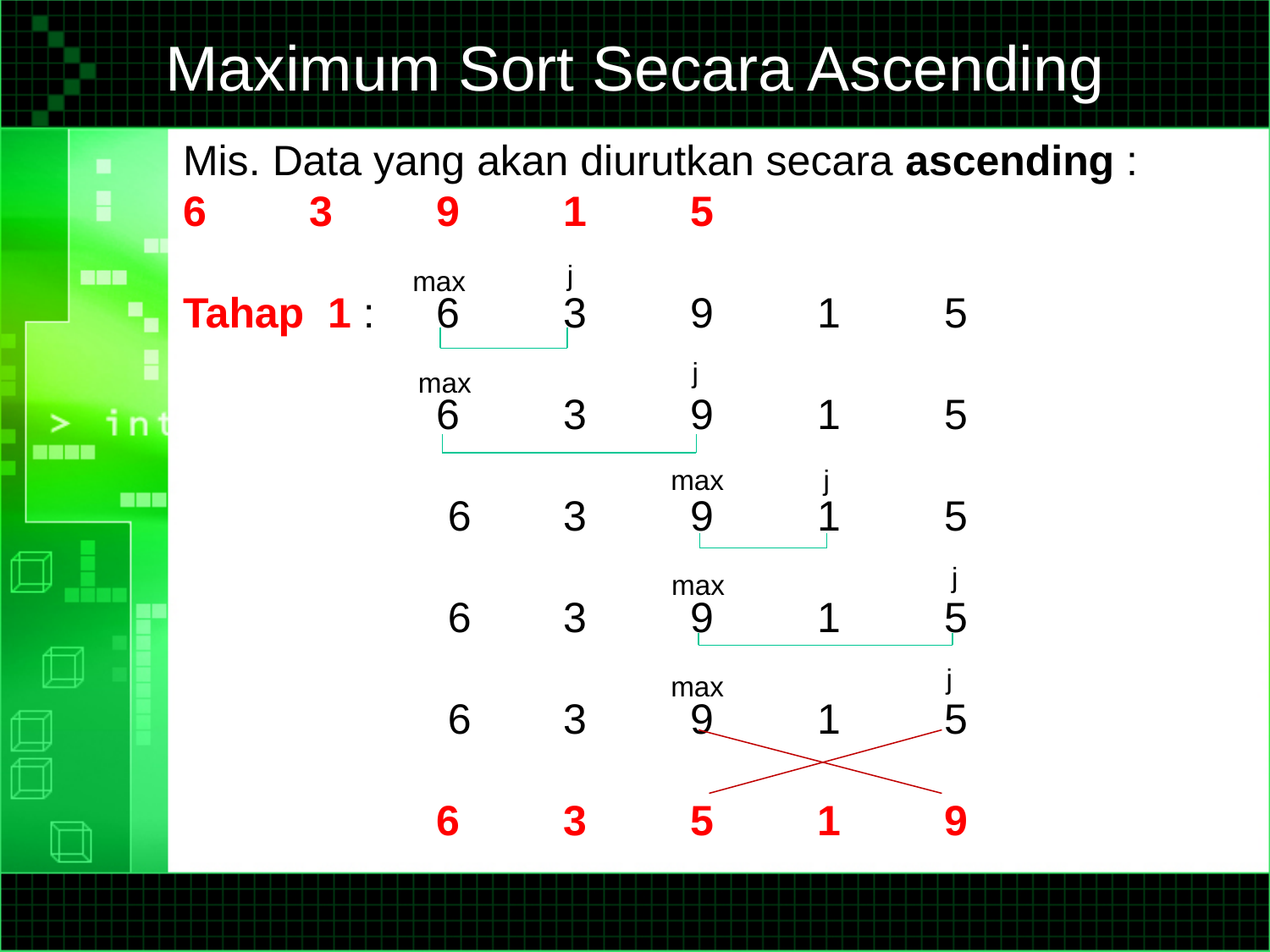

# Maximum Sort Secara Ascending
Mis. Data yang akan diurutkan secara ascending :
       	3	9	1	5

Tahap  1 : 	6	3	9	1	5

		6	3	9	1	5

		 6	3	9	1	5

		 6	3	9	1	5

		 6	3	9	1	5

		6	3	5	1	9

j
max
j
max
max
j
j
max
j
max